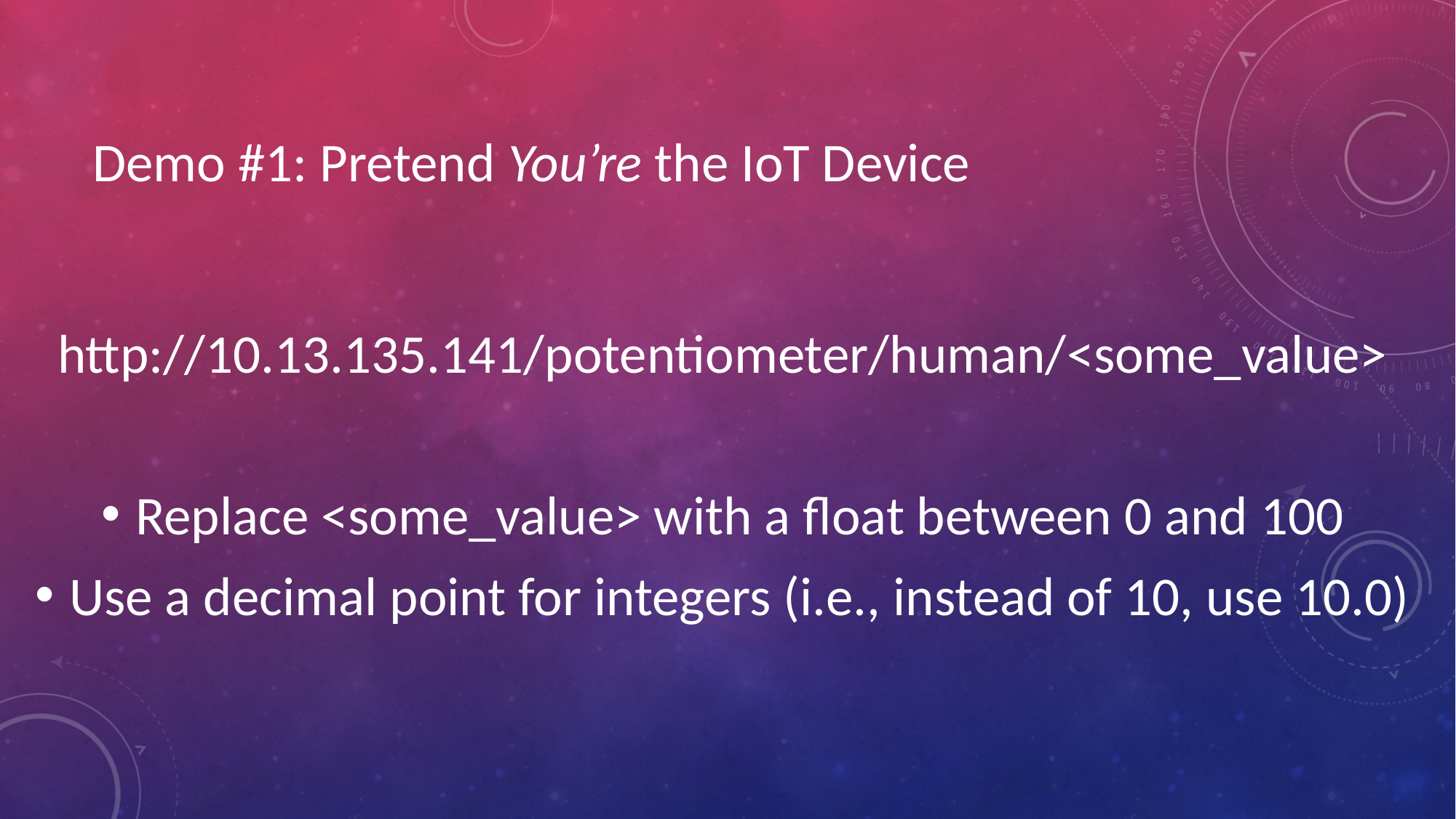

# Demo #1: Pretend You’re the IoT Device
http://10.13.135.141/potentiometer/human/<some_value>

Replace <some_value> with a float between 0 and 100
Use a decimal point for integers (i.e., instead of 10, use 10.0)